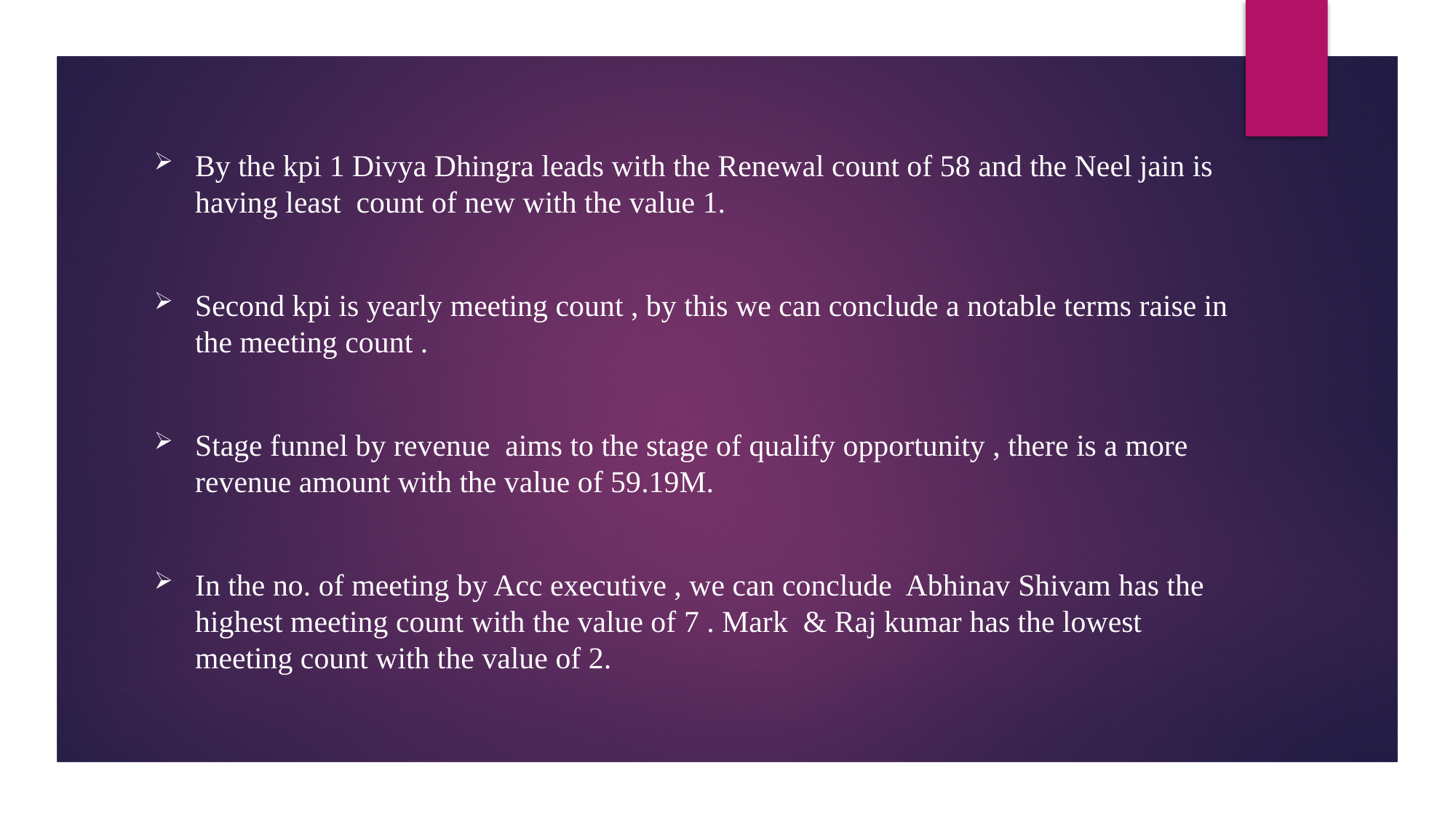

By the kpi 1 Divya Dhingra leads with the Renewal count of 58 and the Neel jain is having least  count of new with the value 1.

Second kpi is yearly meeting count , by this we can conclude a notable terms raise in the meeting count .

Stage funnel by revenue  aims to the stage of qualify opportunity , there is a more revenue amount with the value of 59.19M.

In the no. of meeting by Acc executive , we can conclude  Abhinav Shivam has the highest meeting count with the value of 7 . Mark  & Raj kumar has the lowest meeting count with the value of 2.